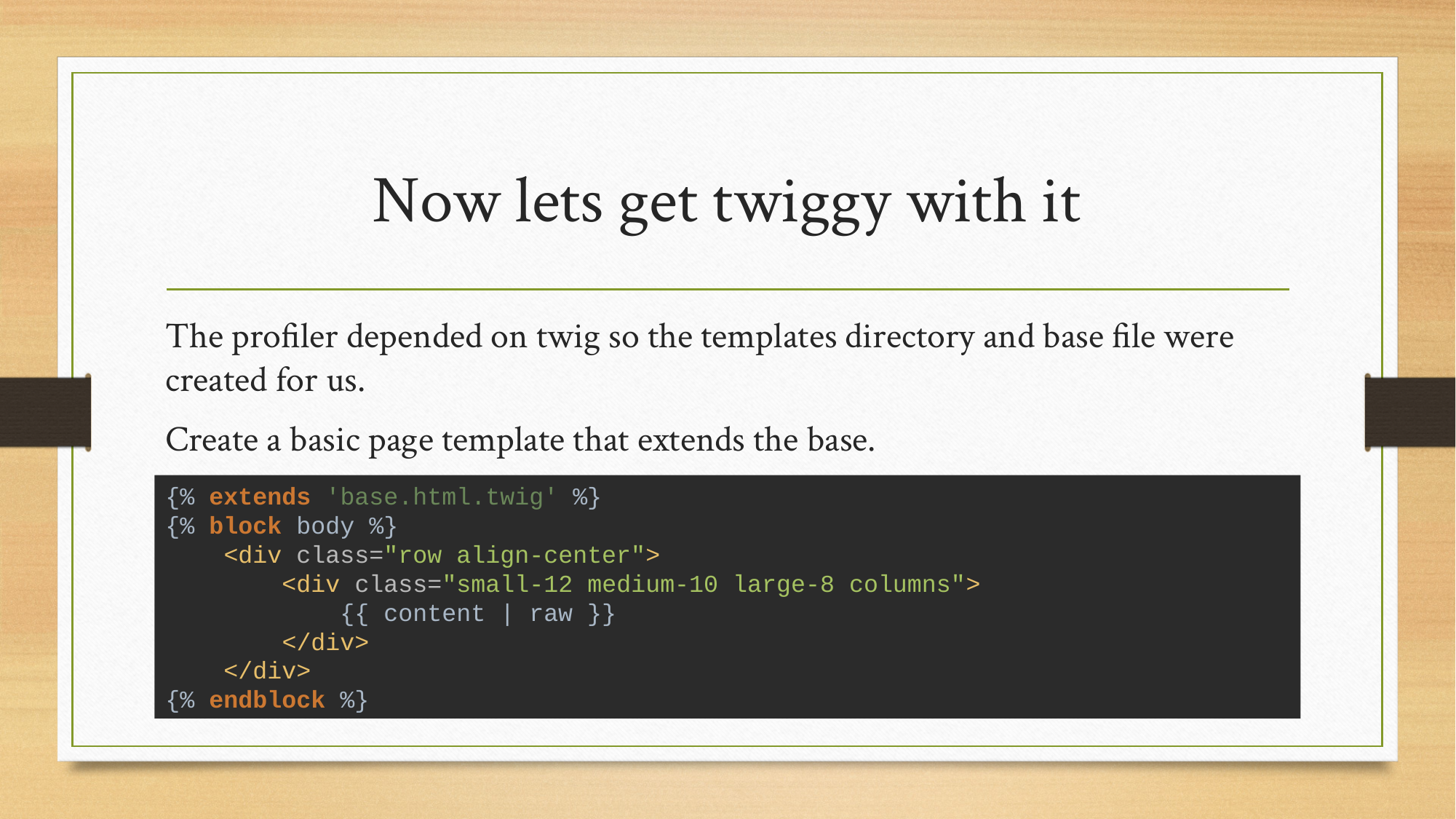

# Now lets get twiggy with it
The profiler depended on twig so the templates directory and base file were created for us.
Create a basic page template that extends the base.
{% extends 'base.html.twig' %}
{% block body %}
    <div class="row align-center">
        <div class="small-12 medium-10 large-8 columns">
            {{ content | raw }}
        </div>
    </div>
{% endblock %}